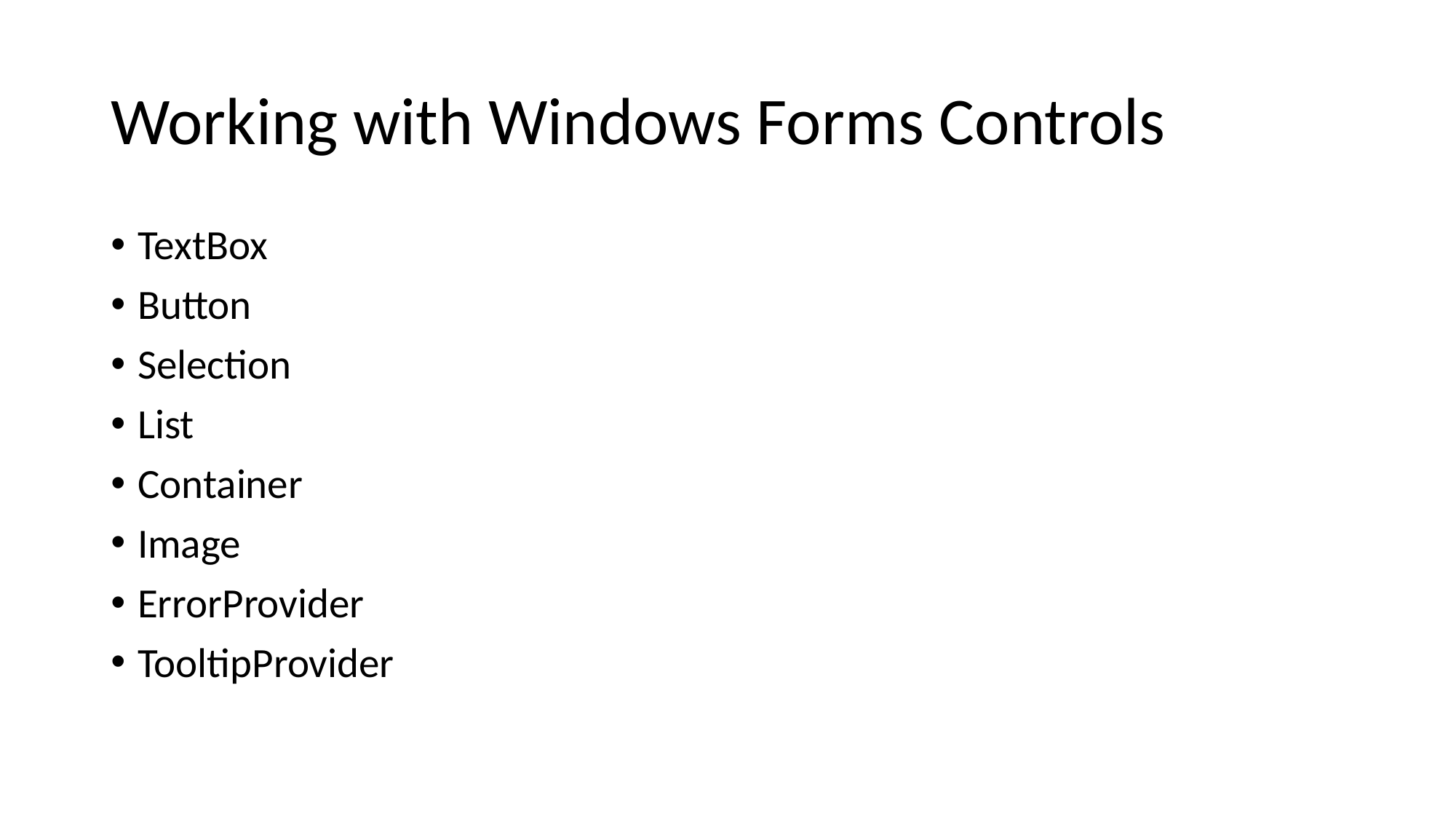

# Working with Windows Forms Controls
TextBox
Button
Selection
List
Container
Image
ErrorProvider
TooltipProvider